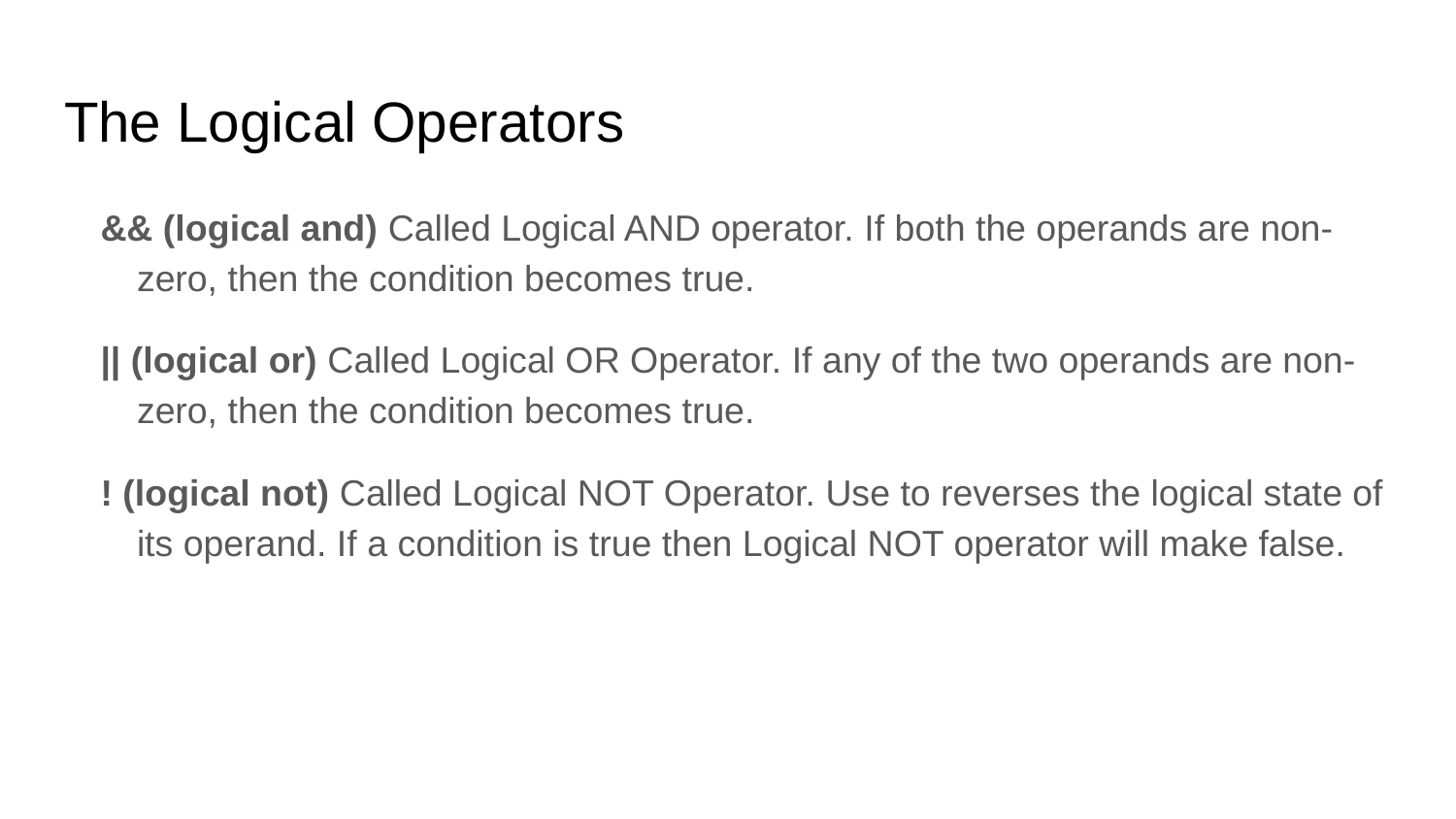

# The Logical Operators
&& (logical and) Called Logical AND operator. If both the operands are non-zero, then the condition becomes true.
|| (logical or) Called Logical OR Operator. If any of the two operands are non-zero, then the condition becomes true.
! (logical not) Called Logical NOT Operator. Use to reverses the logical state of its operand. If a condition is true then Logical NOT operator will make false.